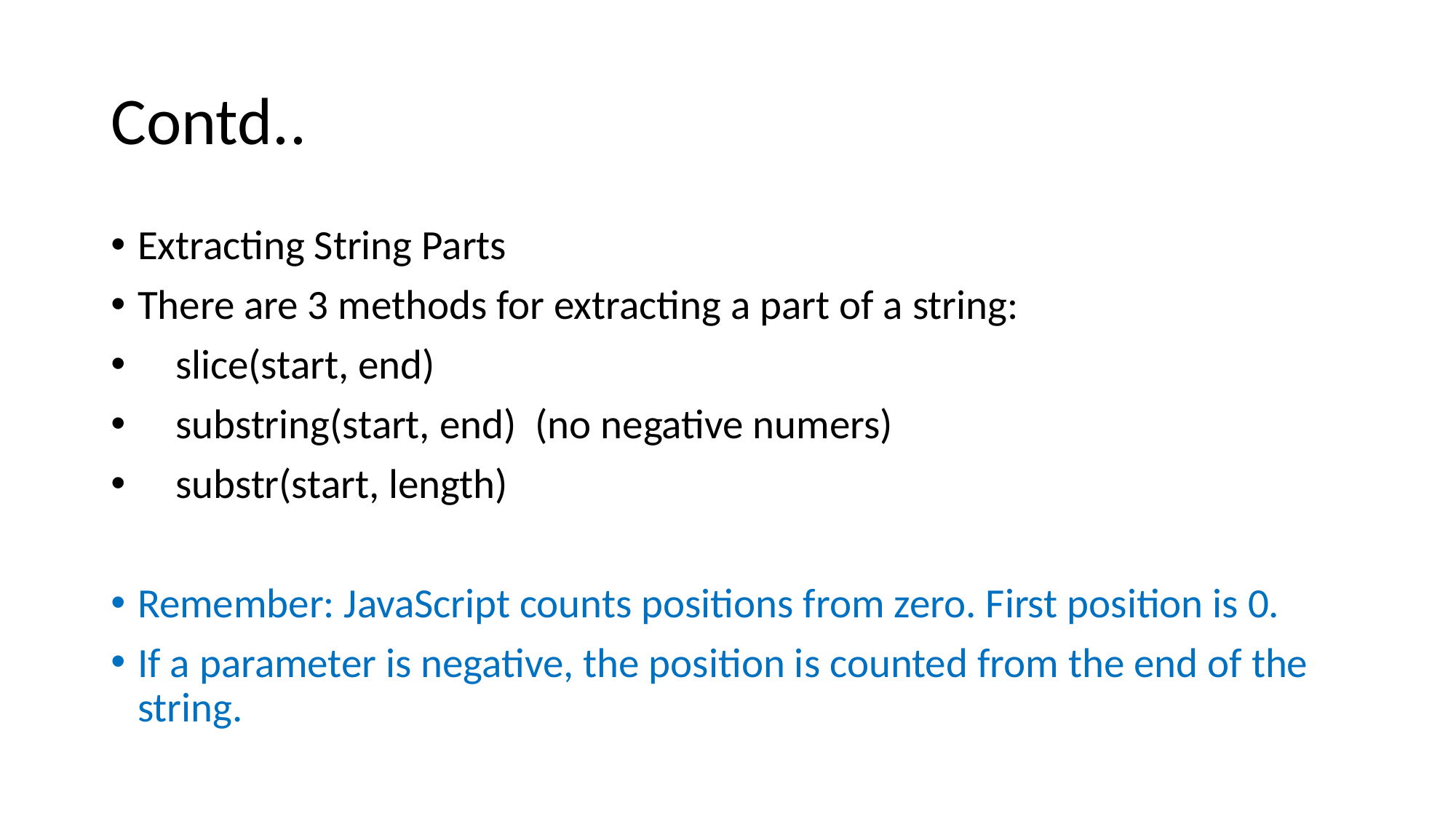

# Contd..
Extracting String Parts
There are 3 methods for extracting a part of a string:
    slice(start, end)
    substring(start, end)  (no negative numers)
    substr(start, length)

Remember: JavaScript counts positions from zero. First position is 0.
If a parameter is negative, the position is counted from the end of the string.